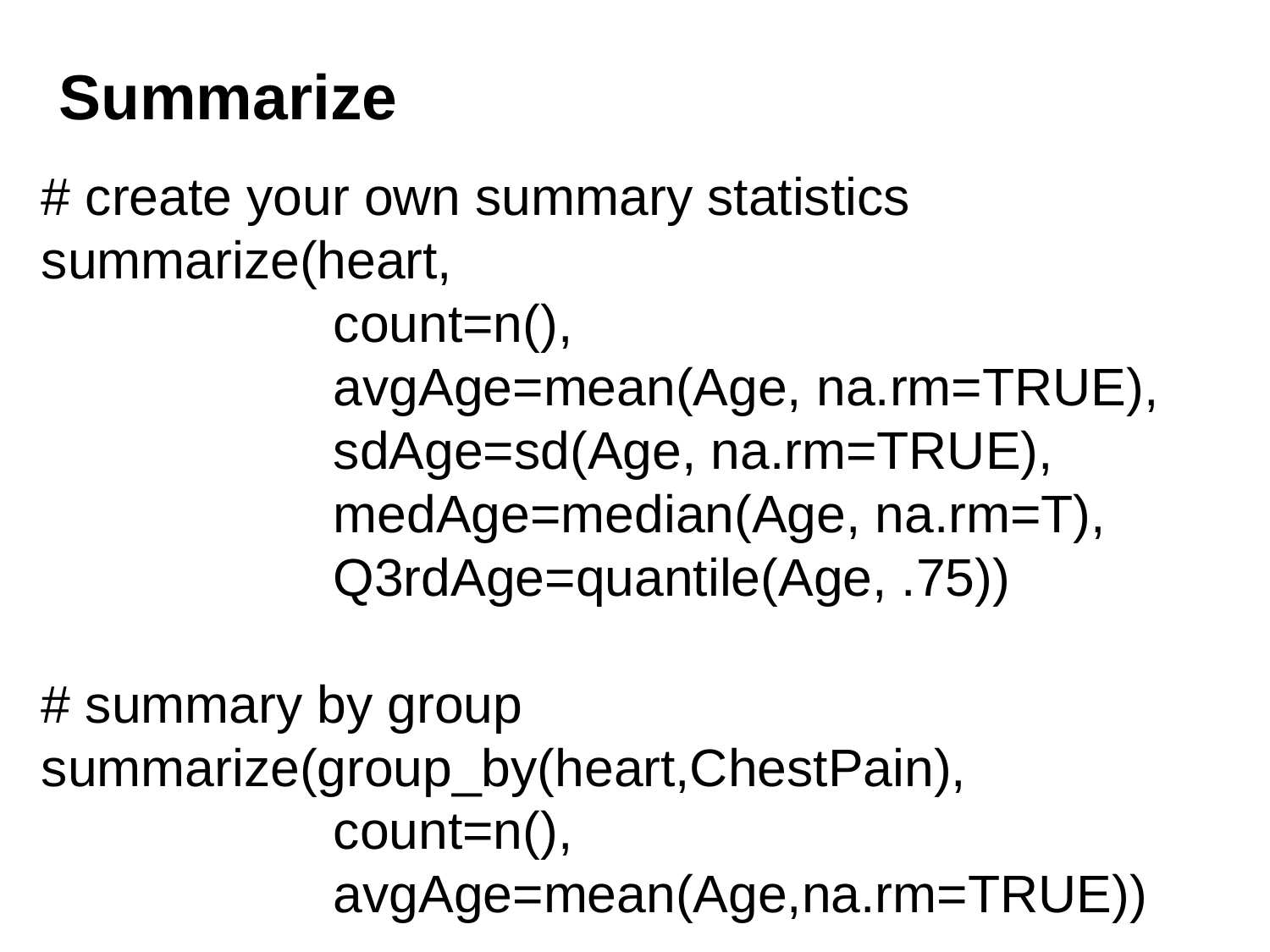

Summarize

# create your own summary statistics
summarize(heart,
                    count=n(),
                    avgAge=mean(Age, na.rm=TRUE),
                    sdAge=sd(Age, na.rm=TRUE),
                    medAge=median(Age, na.rm=T),
                    Q3rdAge=quantile(Age, .75))

# summary by group
summarize(group_by(heart,ChestPain),
                    count=n(),
                    avgAge=mean(Age,na.rm=TRUE))